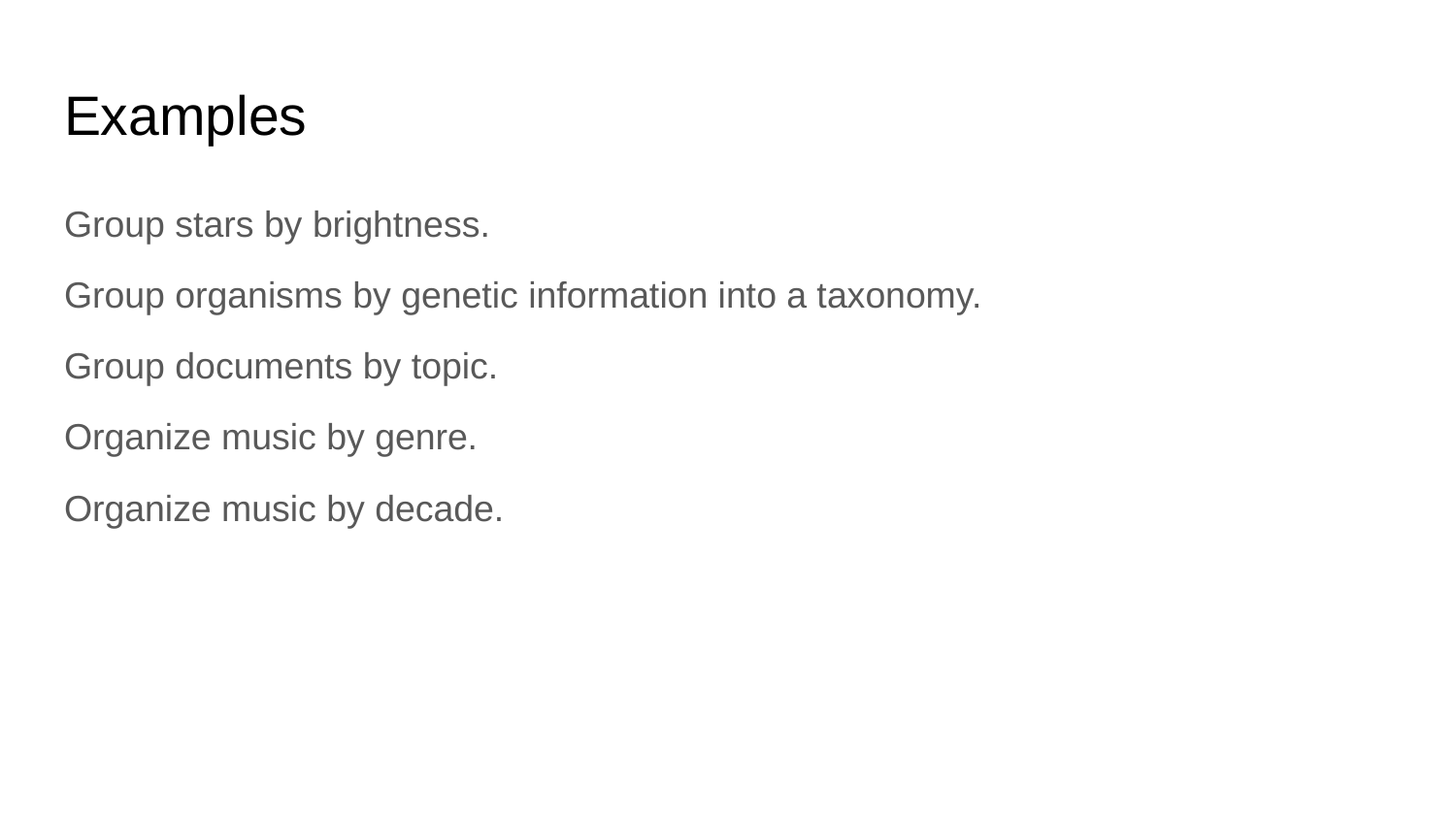

# Examples
Group stars by brightness.
Group organisms by genetic information into a taxonomy.
Group documents by topic.
Organize music by genre.
Organize music by decade.